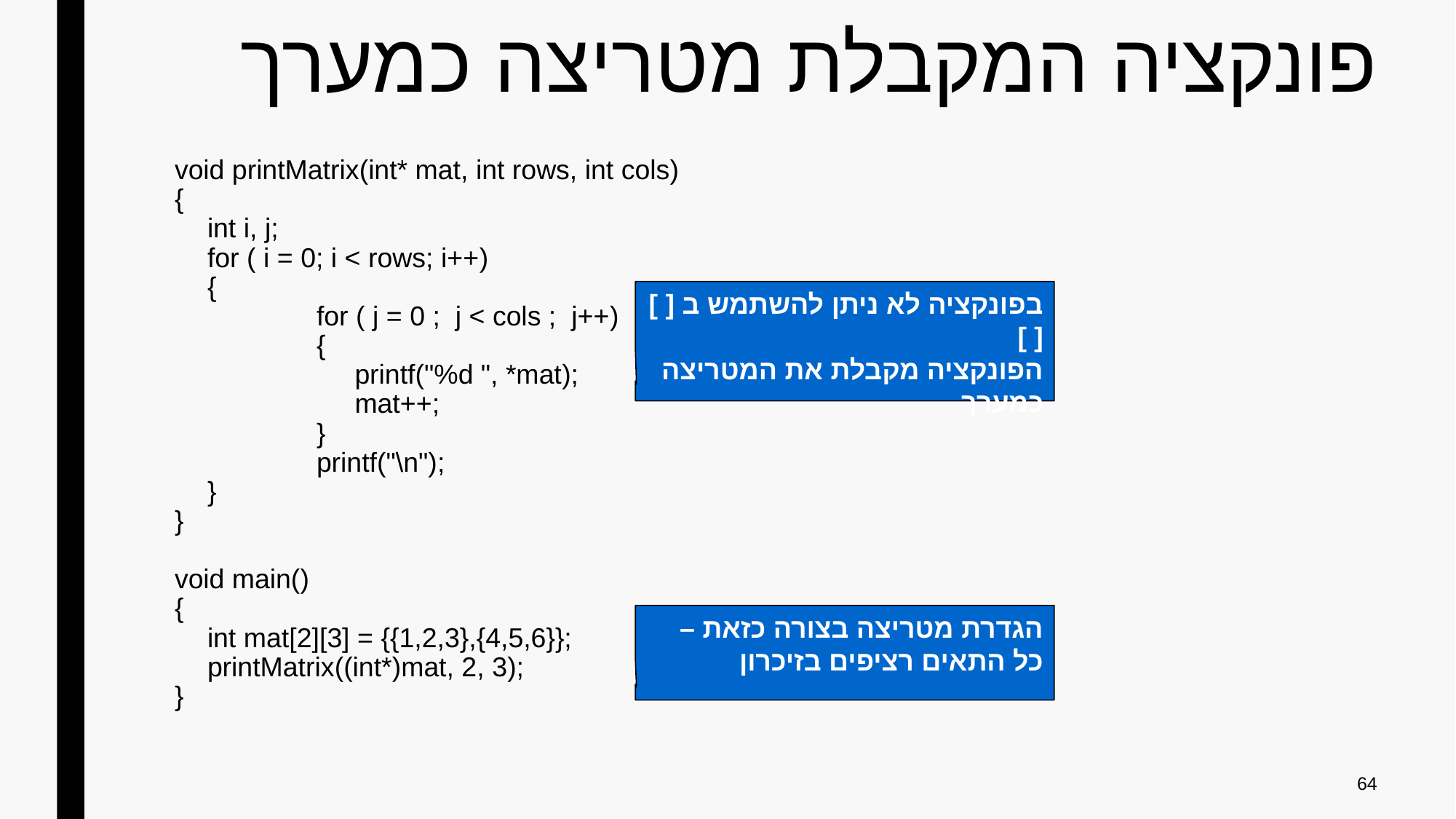

# פונקציה המקבלת מטריצה כמערך
void printMatrix(int* mat, int rows, int cols)
{
	int i, j;
	for ( i = 0; i < rows; i++)
	{
		for ( j = 0 ;  j < cols ;  j++)
		{
		     printf("%d ", *mat);
		     mat++;
		}
		printf("\n");
	}
}

void main()
{
	int mat[2][3] = {{1,2,3},{4,5,6}};
	printMatrix((int*)mat, 2, 3);
}
בפונקציה לא ניתן להשתמש ב [ ][ ]
הפונקציה מקבלת את המטריצה כמערך
הגדרת מטריצה בצורה כזאת – כל התאים רציפים בזיכרון
64